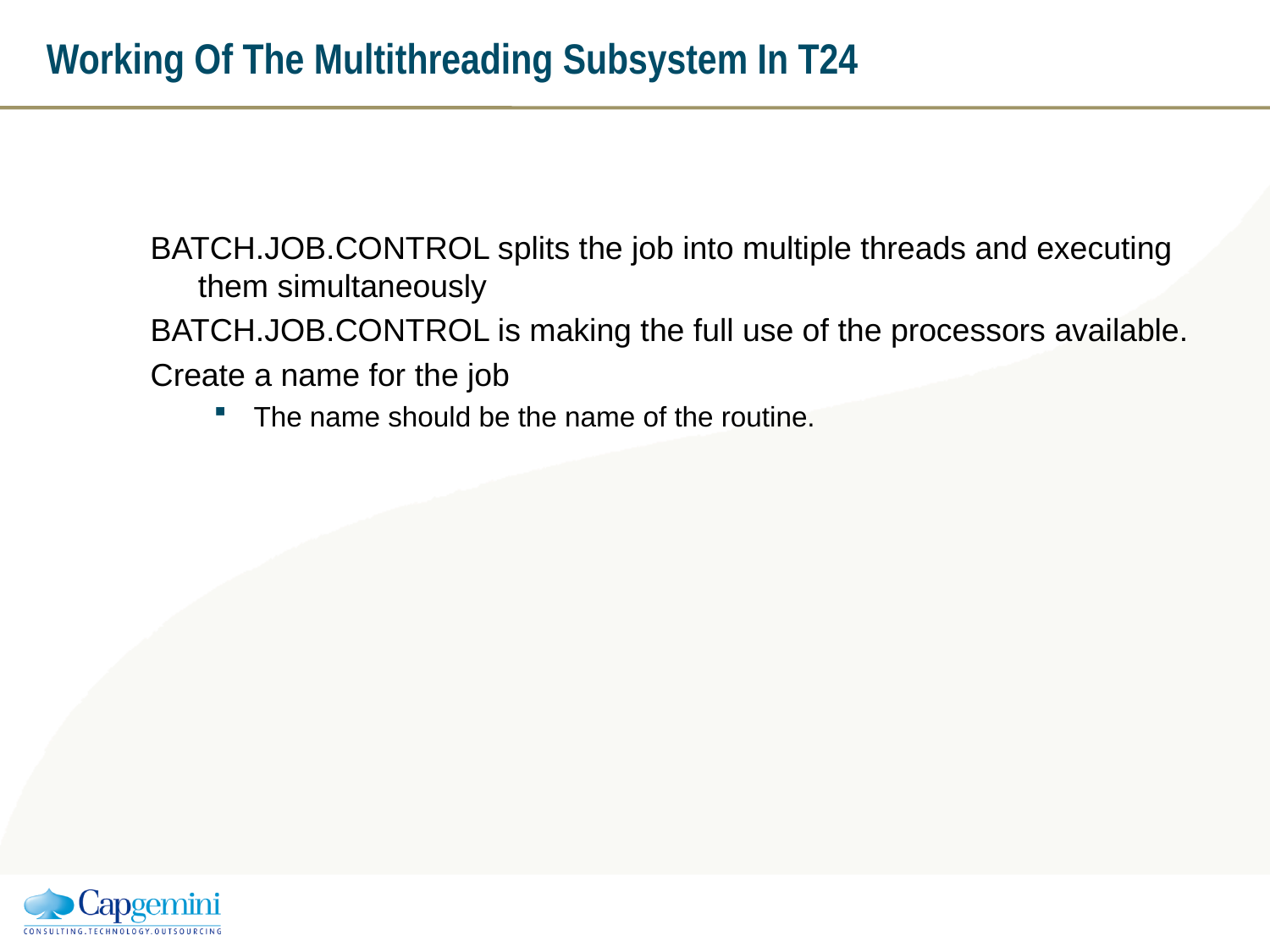

Working Of The Multithreading Subsystem In T24
BATCH.JOB.CONTROL splits the job into multiple threads and executing them simultaneously
BATCH.JOB.CONTROL is making the full use of the processors available.
Create a name for the job
The name should be the name of the routine.